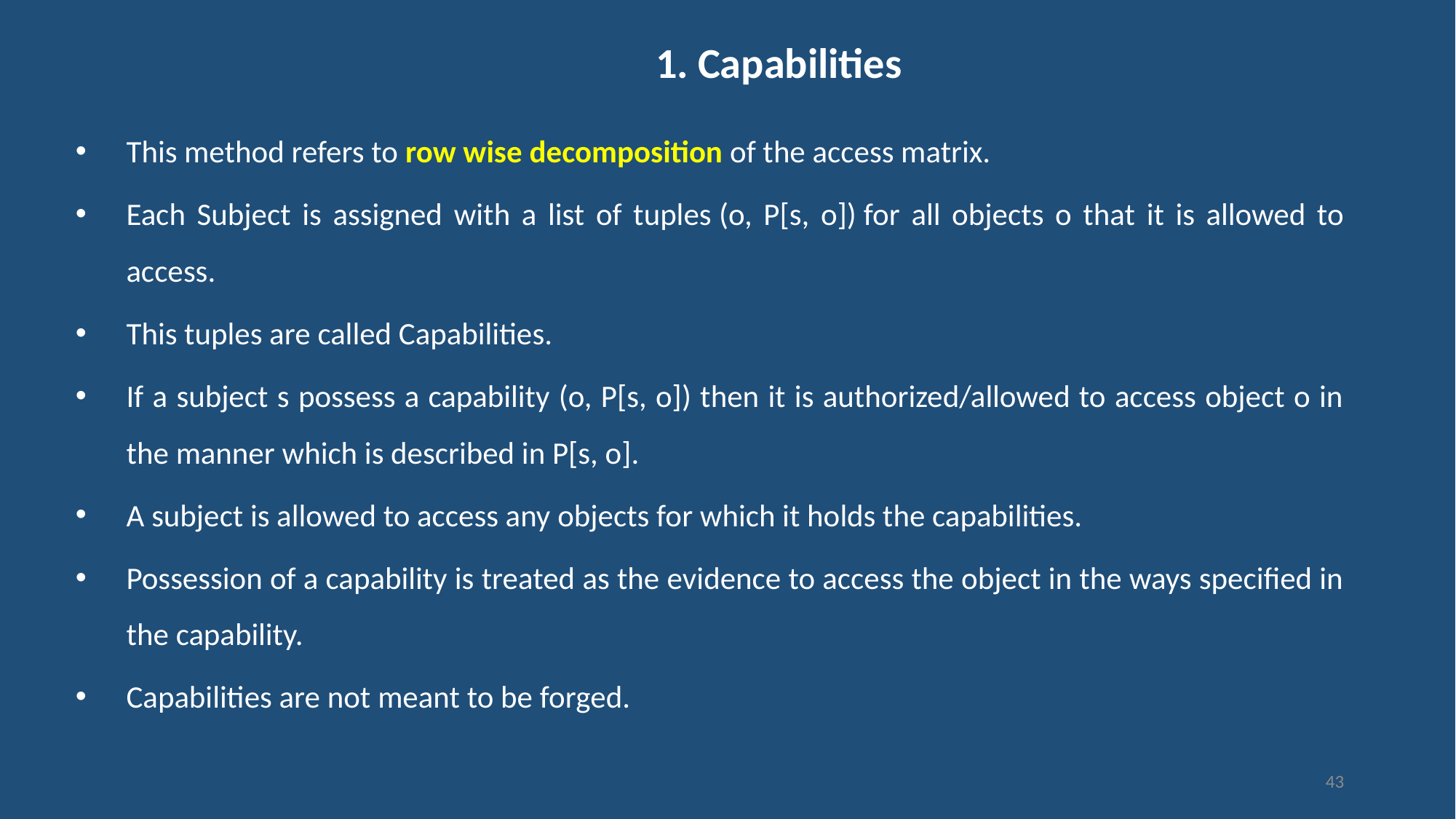

# 1. Capabilities
This method refers to row wise decomposition of the access matrix.
Each Subject is assigned with a list of tuples (o, P[s, o]) for all objects o that it is allowed to access.
This tuples are called Capabilities.
If a subject s possess a capability (o, P[s, o]) then it is authorized/allowed to access object o in the manner which is described in P[s, o].
A subject is allowed to access any objects for which it holds the capabilities.
Possession of a capability is treated as the evidence to access the object in the ways specified in the capability.
Capabilities are not meant to be forged.

43